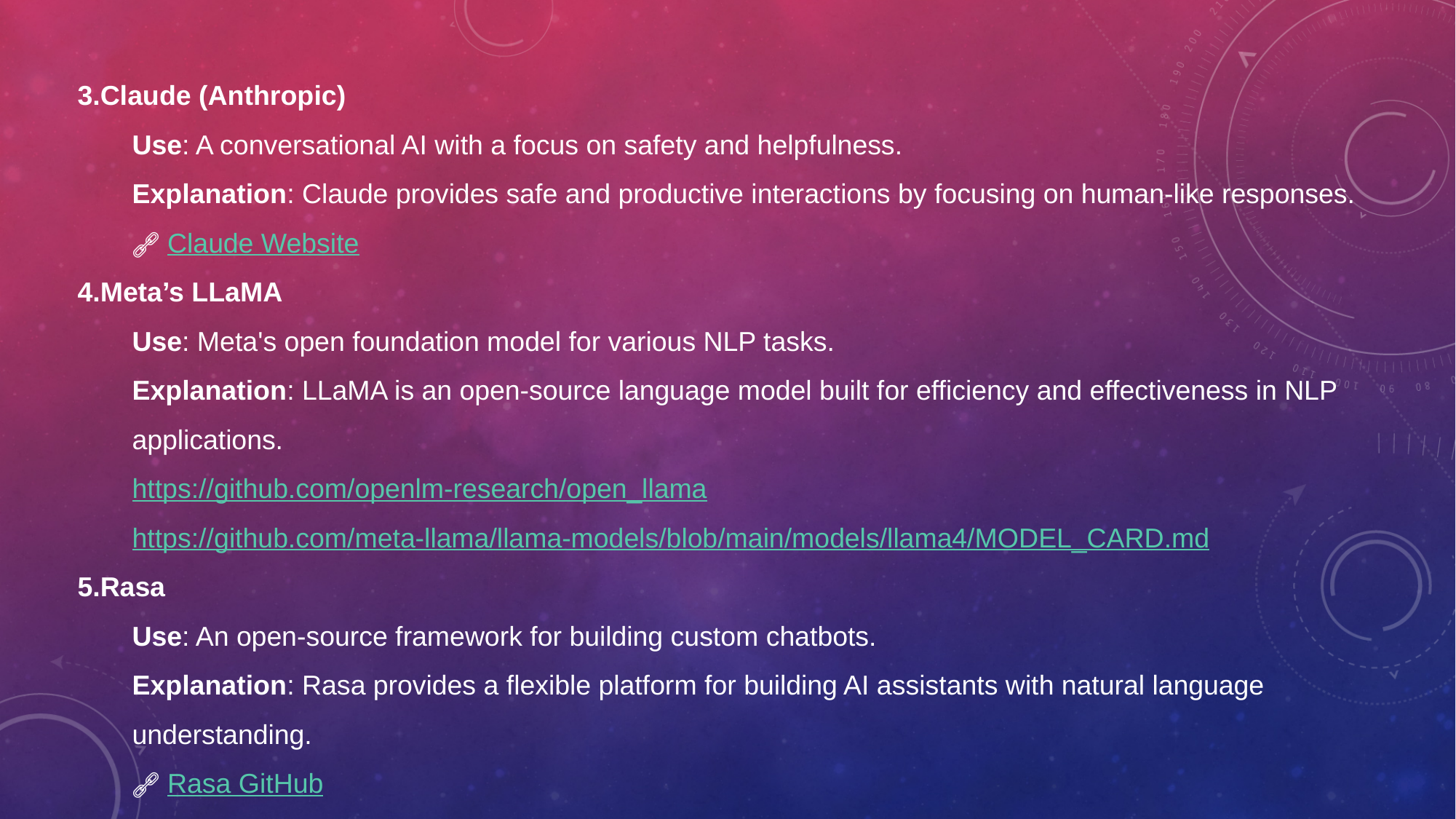

3.Claude (Anthropic)
Use: A conversational AI with a focus on safety and helpfulness.
Explanation: Claude provides safe and productive interactions by focusing on human-like responses.
🔗 Claude Website
4.Meta’s LLaMA
Use: Meta's open foundation model for various NLP tasks.
Explanation: LLaMA is an open-source language model built for efficiency and effectiveness in NLP applications.
https://github.com/openlm-research/open_llama
https://github.com/meta-llama/llama-models/blob/main/models/llama4/MODEL_CARD.md
5.Rasa
Use: An open-source framework for building custom chatbots.
Explanation: Rasa provides a flexible platform for building AI assistants with natural language understanding.
🔗 Rasa GitHub